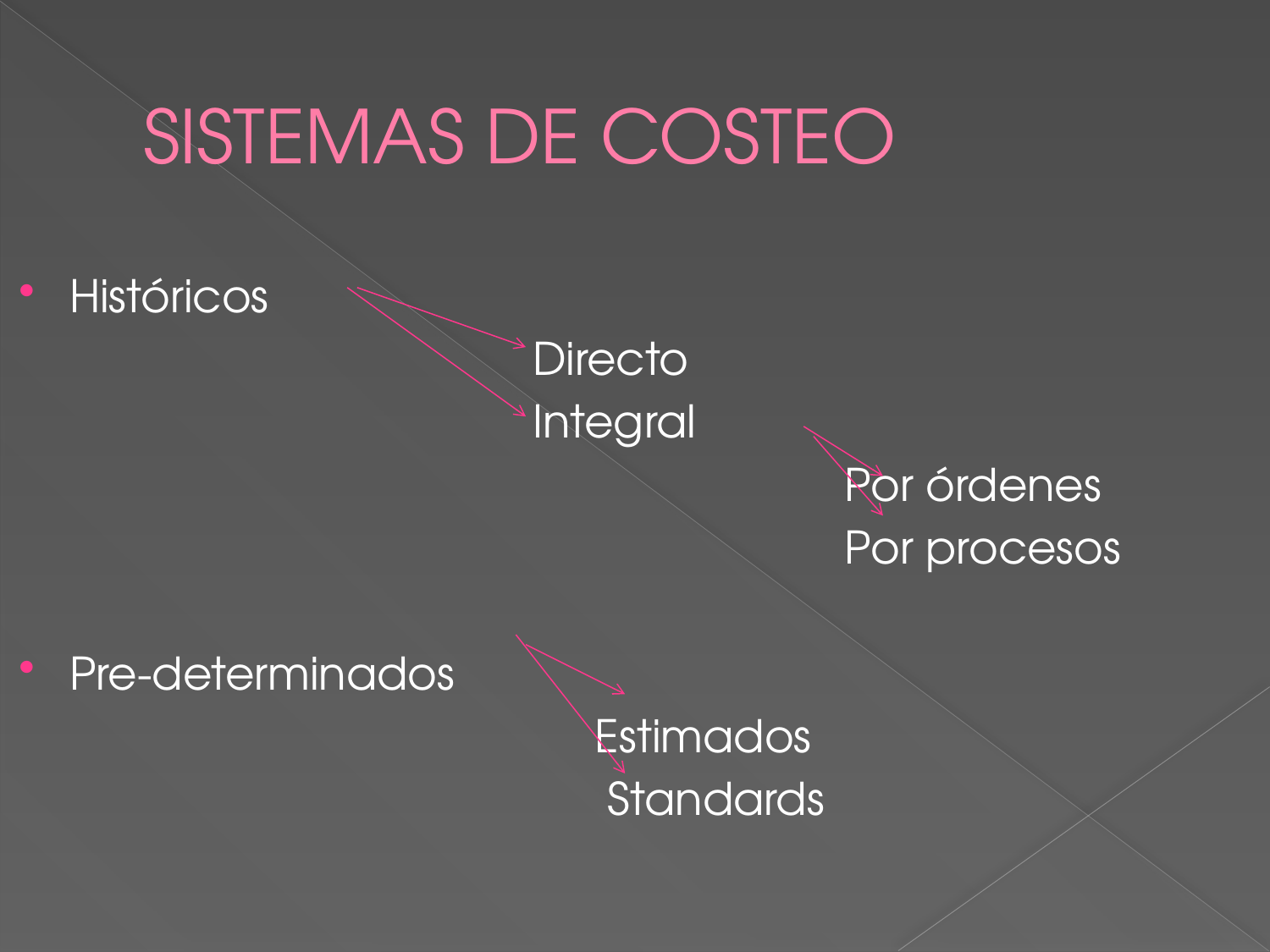

# SISTEMAS DE COSTEO
Históricos
                                         Directo
                                         Integral
                                                                  Por órdenes
                                                                  Por procesos

Pre-determinados
                                              Estimados
                                               Standards